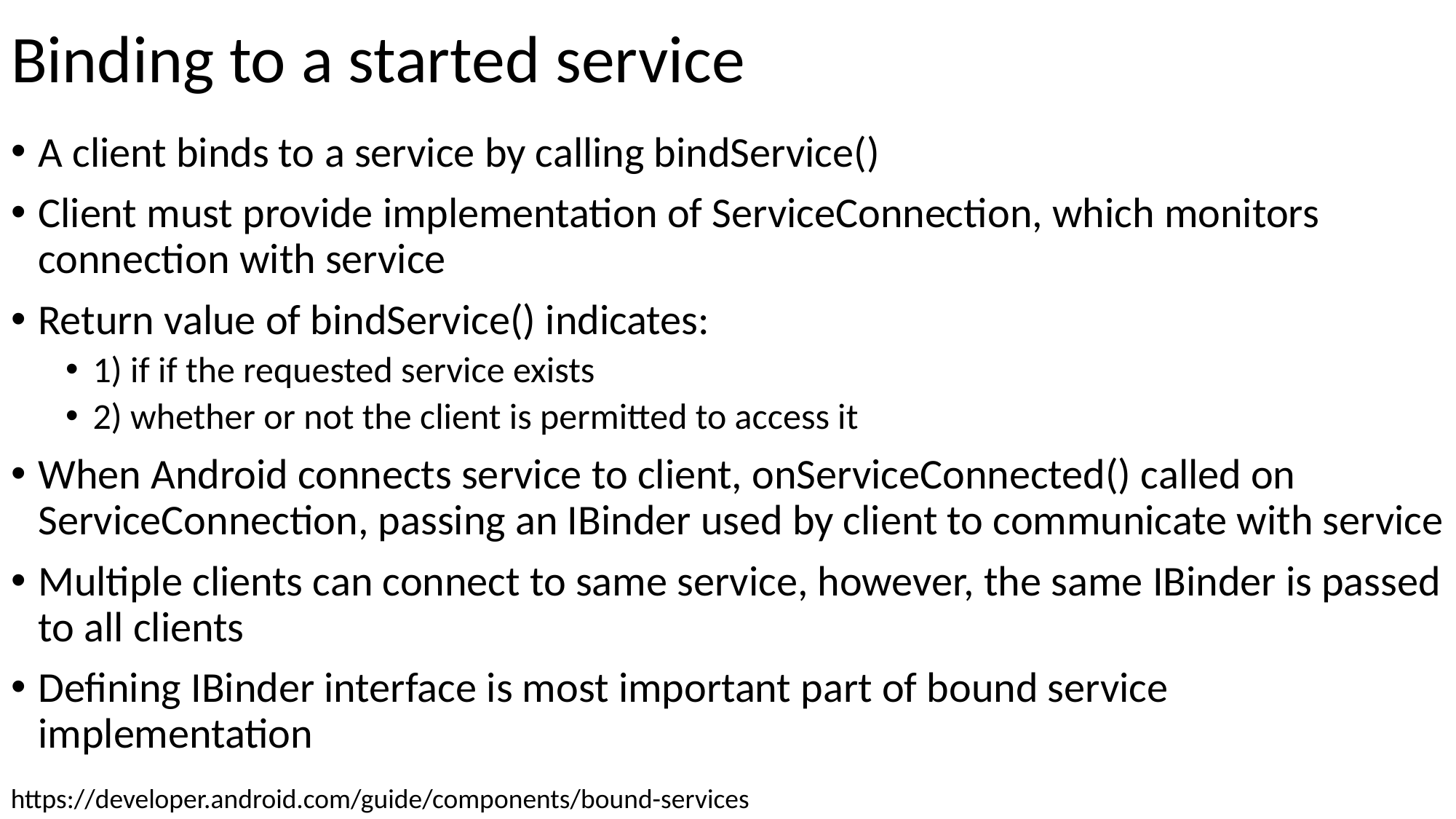

# Binding to a started service
A client binds to a service by calling bindService()
Client must provide implementation of ServiceConnection, which monitors connection with service
Return value of bindService() indicates:
1) if if the requested service exists
2) whether or not the client is permitted to access it
When Android connects service to client, onServiceConnected() called on ServiceConnection, passing an IBinder used by client to communicate with service
Multiple clients can connect to same service, however, the same IBinder is passed to all clients
Defining IBinder interface is most important part of bound service implementation

https://developer.android.com/guide/components/bound-services